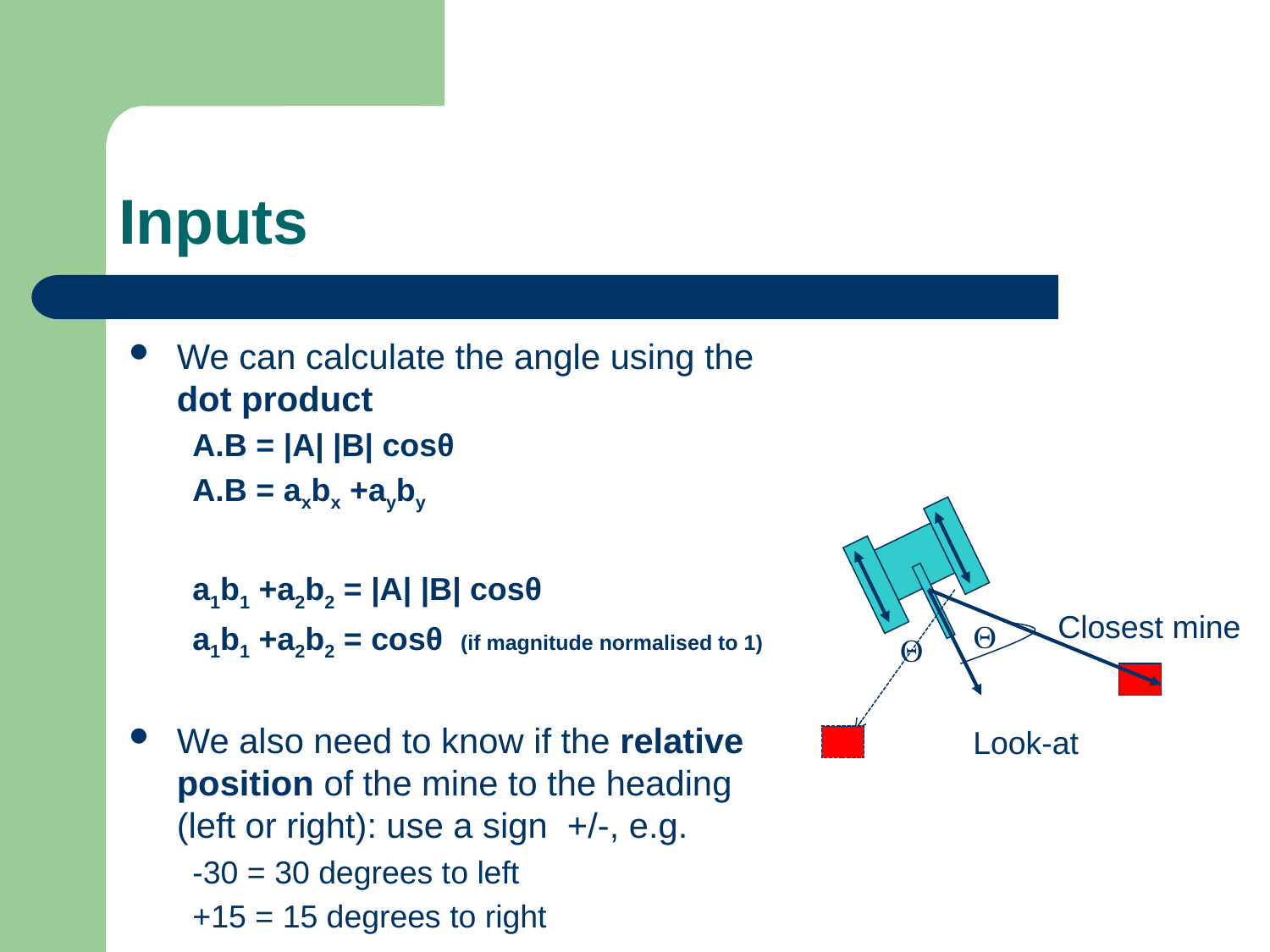

# Inputs
We can calculate the angle using the dot product
A.B = |A| |B| cosθ
A.B = axbx +ayby

a1b1 +a2b2 = |A| |B| cosθ
a1b1 +a2b2 = cosθ  (if magnitude normalised to 1)

We also need to know if the relative position of the mine to the heading (left or right): use a sign  +/-, e.g.
-30 = 30 degrees to left
+15 = 15 degrees to right

Closest mine
Θ

Look-at
Θ